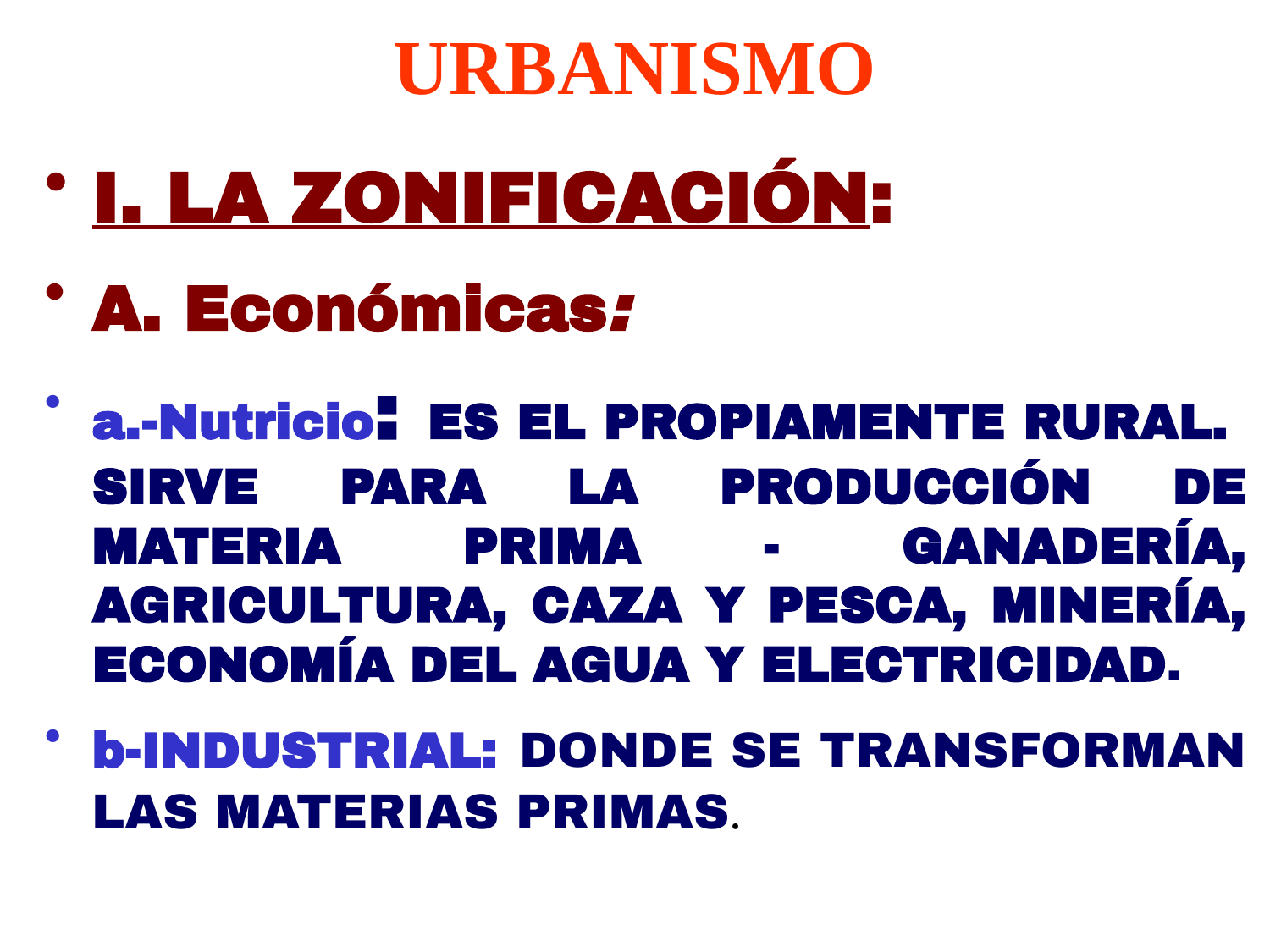

# URBANISMO
I. LA ZONIFICACIÓN:
A. Económicas:
a.-Nutricio: ES EL PROPIAMENTE RURAL.  SIRVE PARA LA PRODUCCIÓN DE MATERIA PRIMA - GANADERÍA, AGRICULTURA, CAZA Y PESCA, MINERÍA, ECONOMÍA DEL AGUA Y ELECTRICIDAD.
b-INDUSTRIAL: DONDE SE TRANSFORMAN LAS MATERIAS PRIMAS.